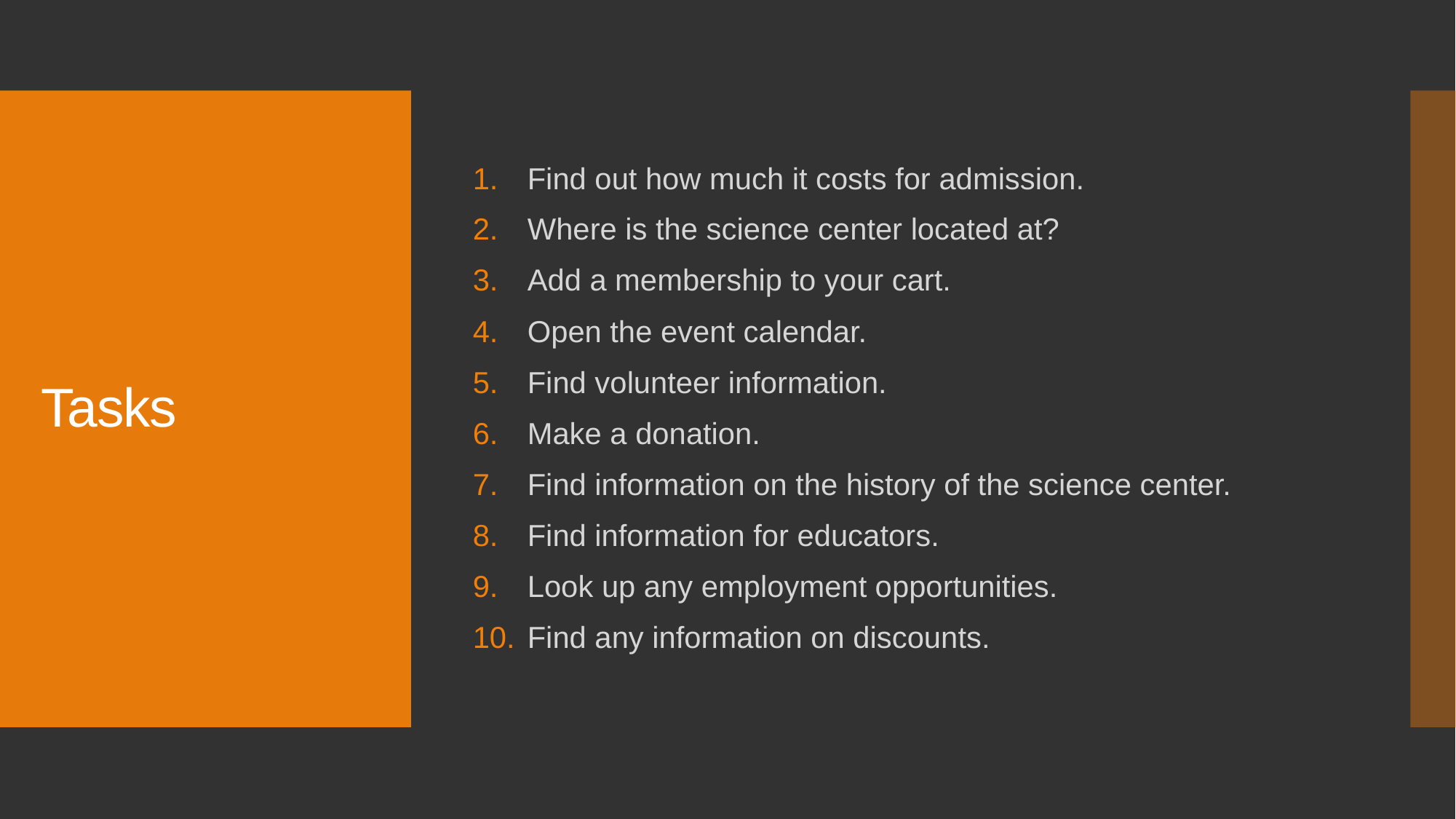

Find out how much it costs for admission.
Where is the science center located at?
Add a membership to your cart.
Open the event calendar.
Find volunteer information.
Make a donation.
Find information on the history of the science center.
Find information for educators.
Look up any employment opportunities.
Find any information on discounts.
# Tasks